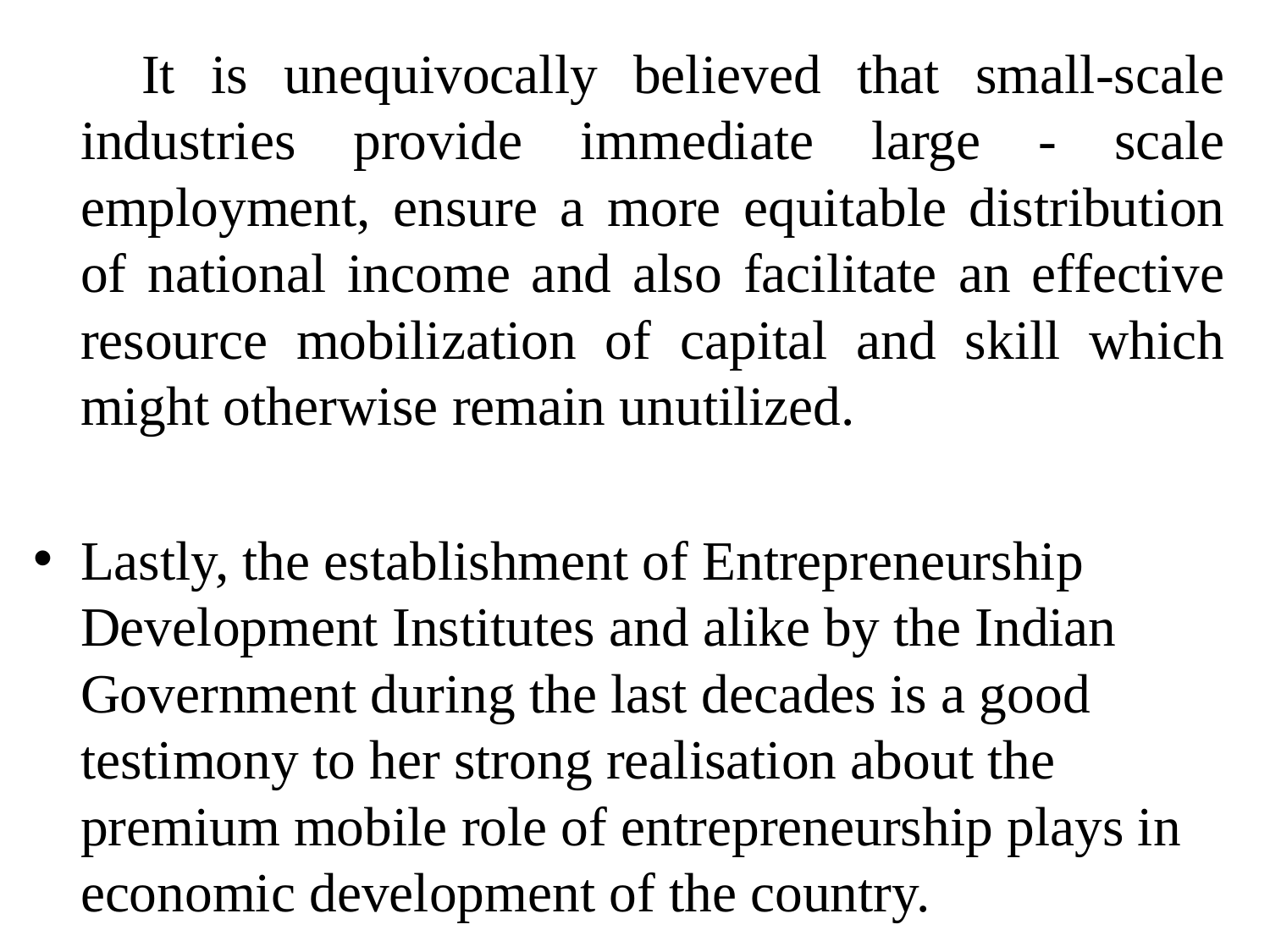

#
   It is unequivocally believed that small-scale industries provide immediate large - scale employment, ensure a more equitable distribution of national income and also facilitate an effective resource mobilization of capital and skill which might otherwise remain unutilized.

Lastly, the establishment of Entrepreneurship Development Institutes and alike by the Indian Government during the last decades is a good testimony to her strong realisation about the premium mobile role of entrepreneurship plays in economic development of the country.